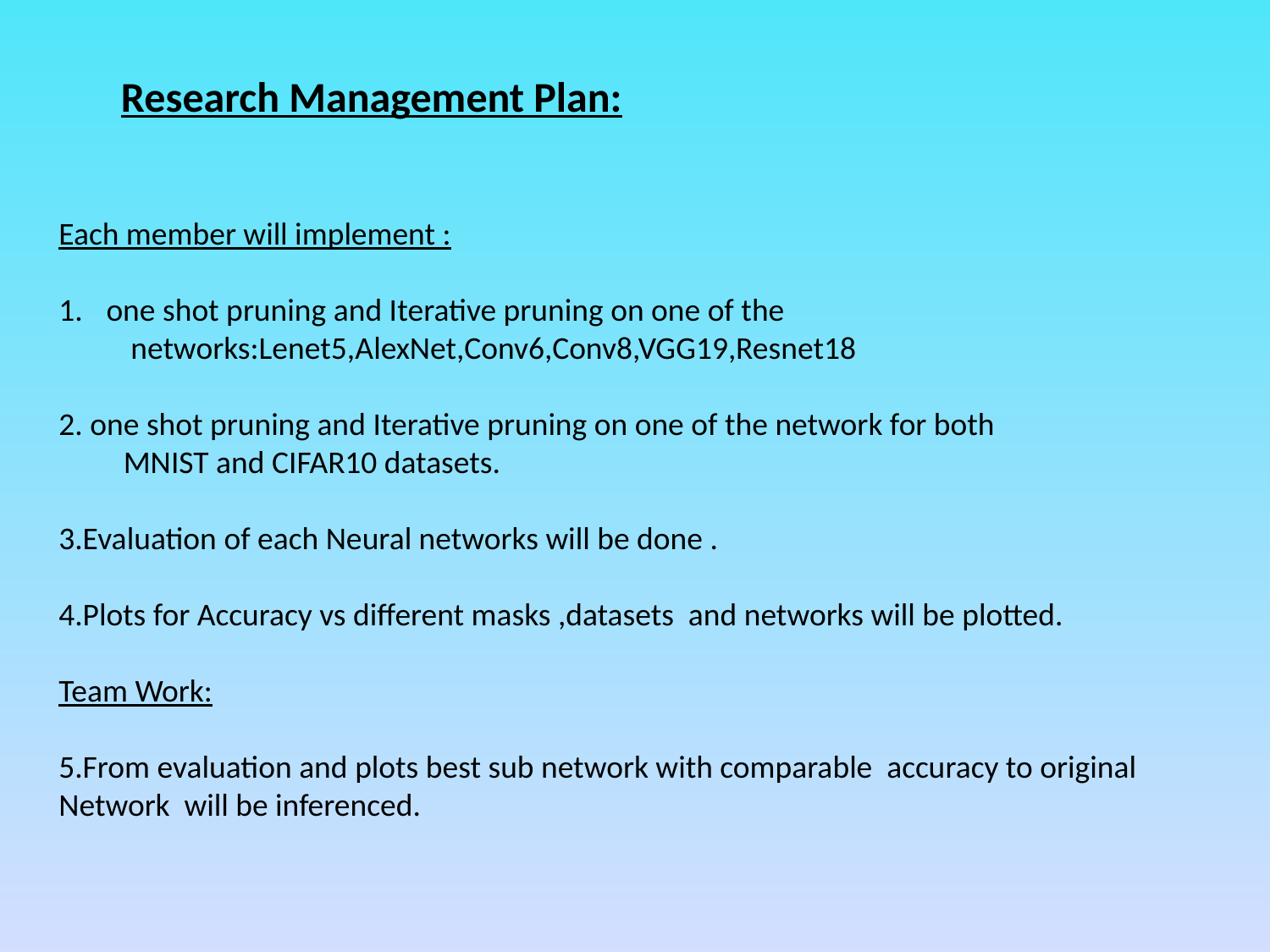

Research Management Plan:

Each member will implement :

one shot pruning and Iterative pruning on one of the
          networks:Lenet5,AlexNet,Conv6,Conv8,VGG19,Resnet18

2. one shot pruning and Iterative pruning on one of the network for both
         MNIST and CIFAR10 datasets.

3.Evaluation of each Neural networks will be done .

4.Plots for Accuracy vs different masks ,datasets  and networks will be plotted.

Team Work:

5.From evaluation and plots best sub network with comparable  accuracy to original
Network  will be inferenced.